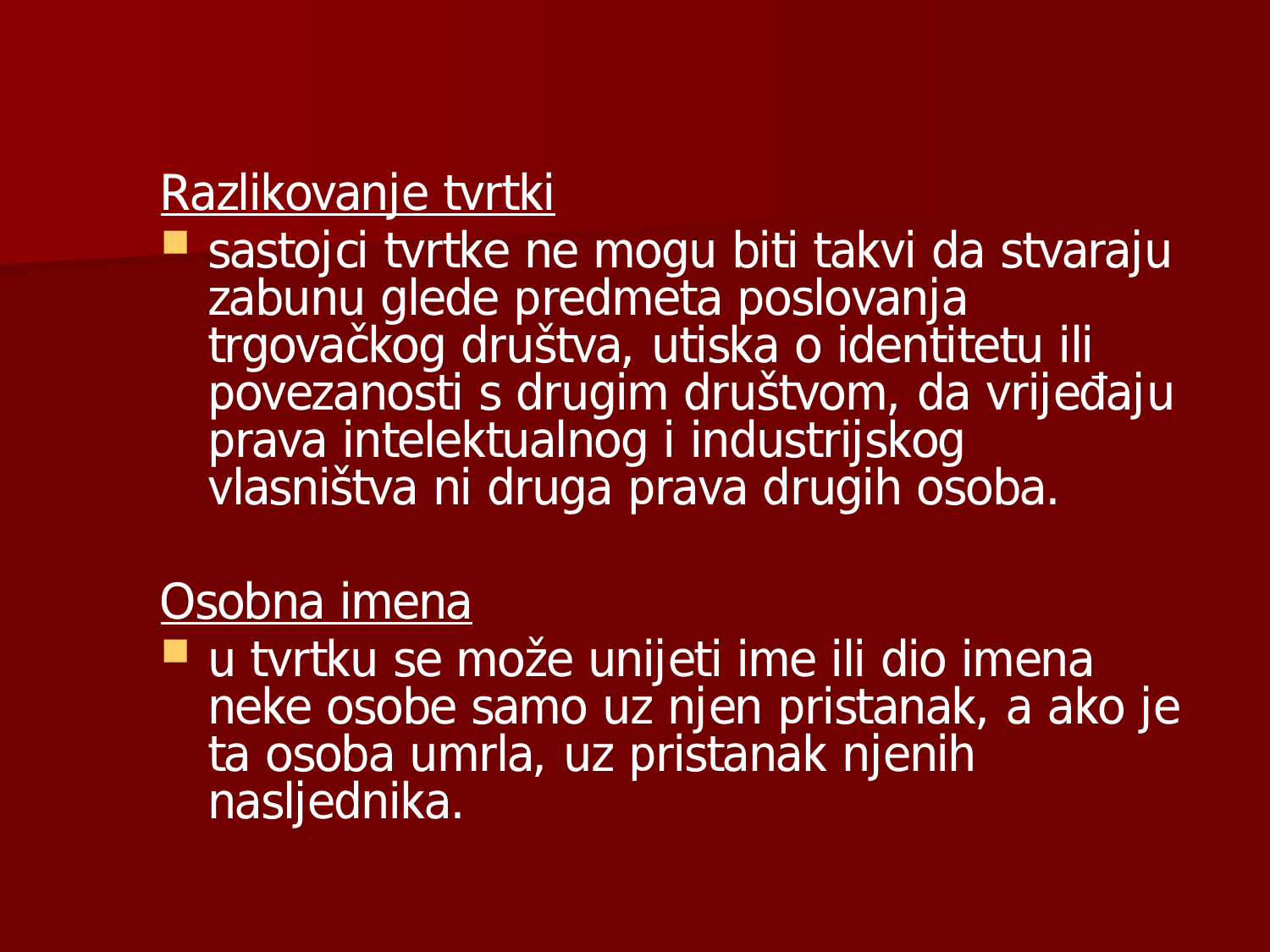

Razlikovanje tvrtki
sastojci tvrtke ne mogu biti takvi da stvaraju zabunu glede predmeta poslovanja trgovačkog društva, utiska o identitetu ili povezanosti s drugim društvom, da vrijeđaju prava intelektualnog i industrijskog vlasništva ni druga prava drugih osoba.

Osobna imena
u tvrtku se može unijeti ime ili dio imena neke osobe samo uz njen pristanak, a ako je ta osoba umrla, uz pristanak njenih nasljednika.